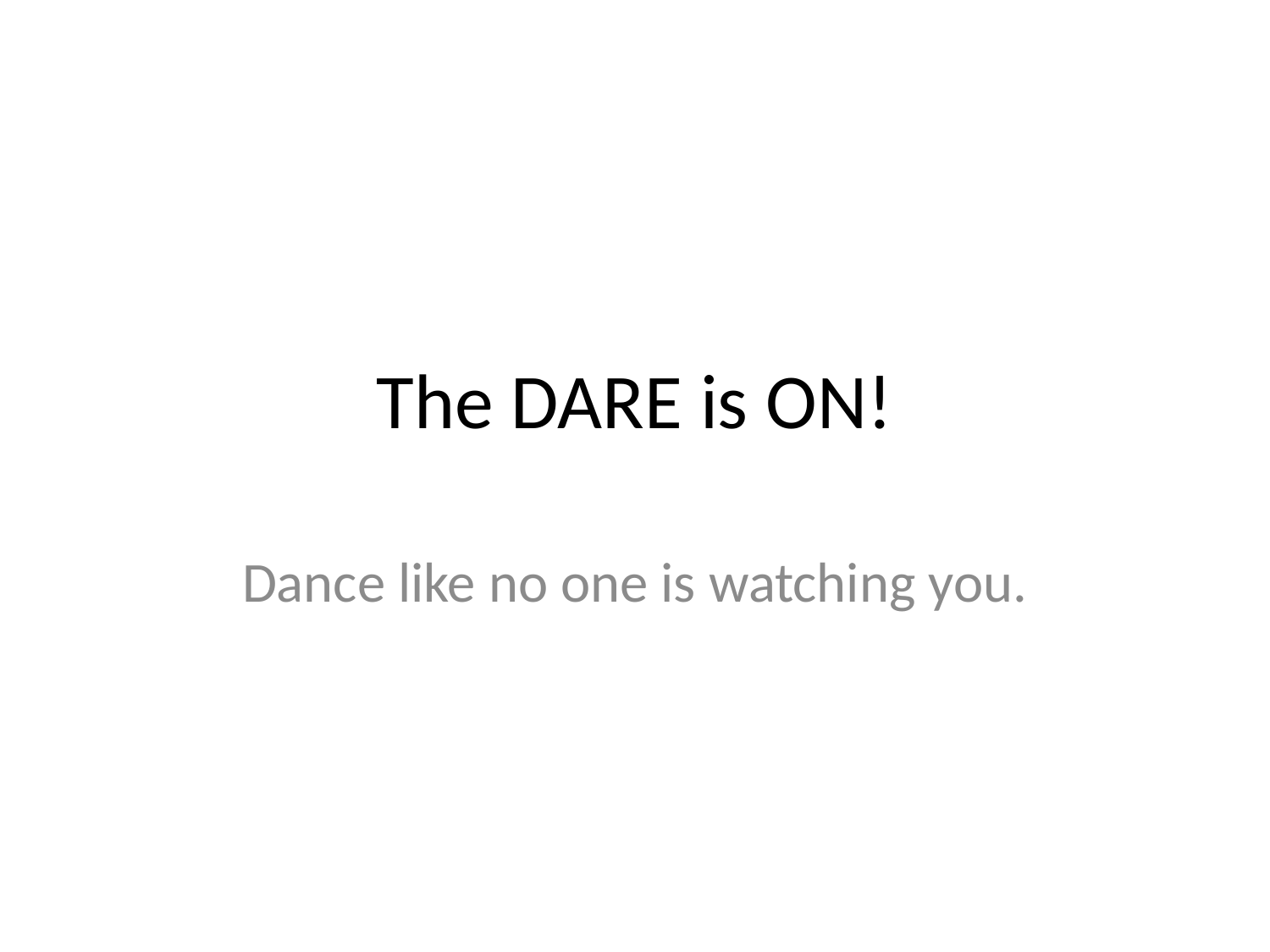

# The DARE is ON!
Dance like no one is watching you.